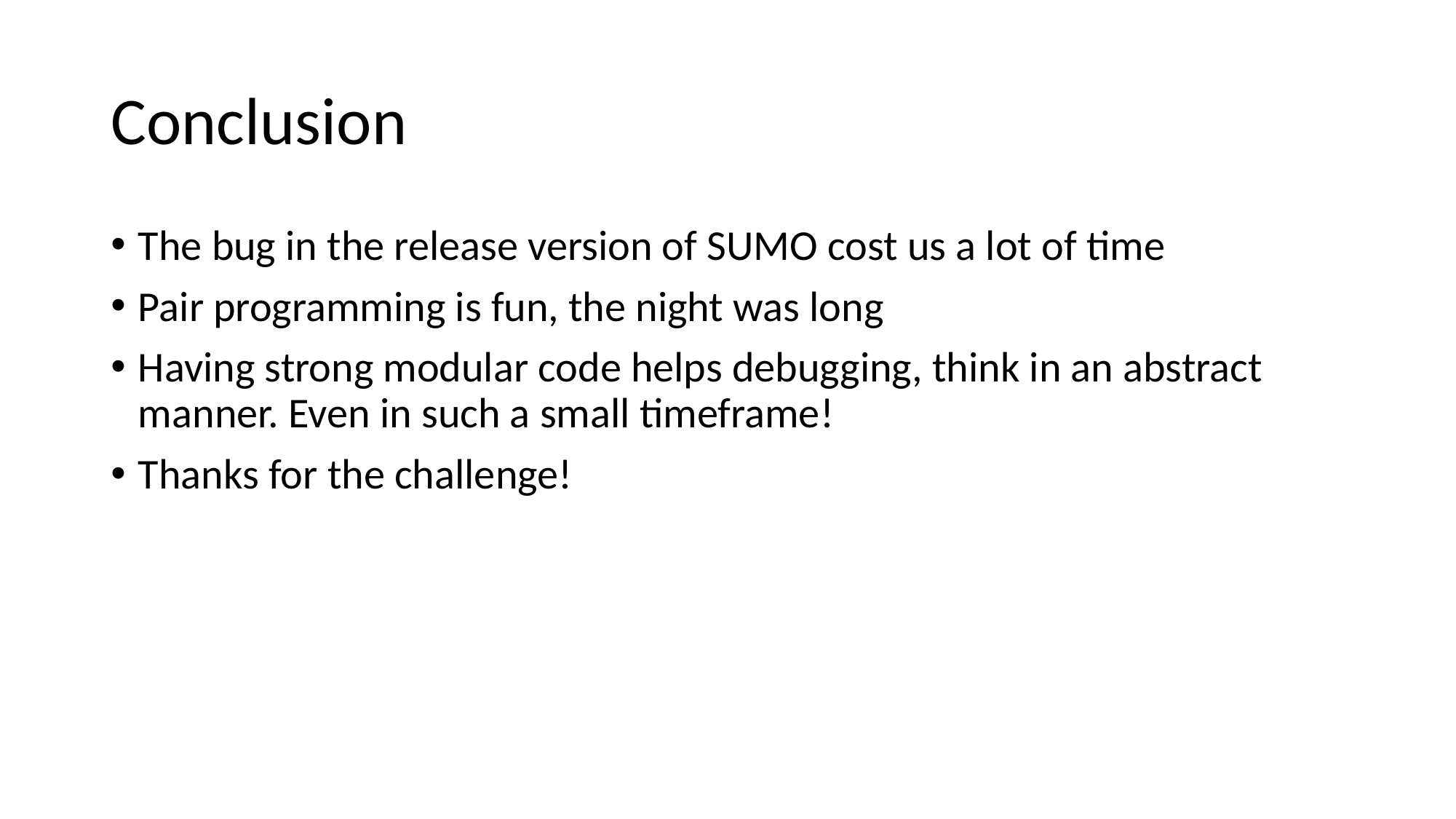

# Conclusion
The bug in the release version of SUMO cost us a lot of time
Pair programming is fun, the night was long
Having strong modular code helps debugging, think in an abstract manner. Even in such a small timeframe!
Thanks for the challenge!